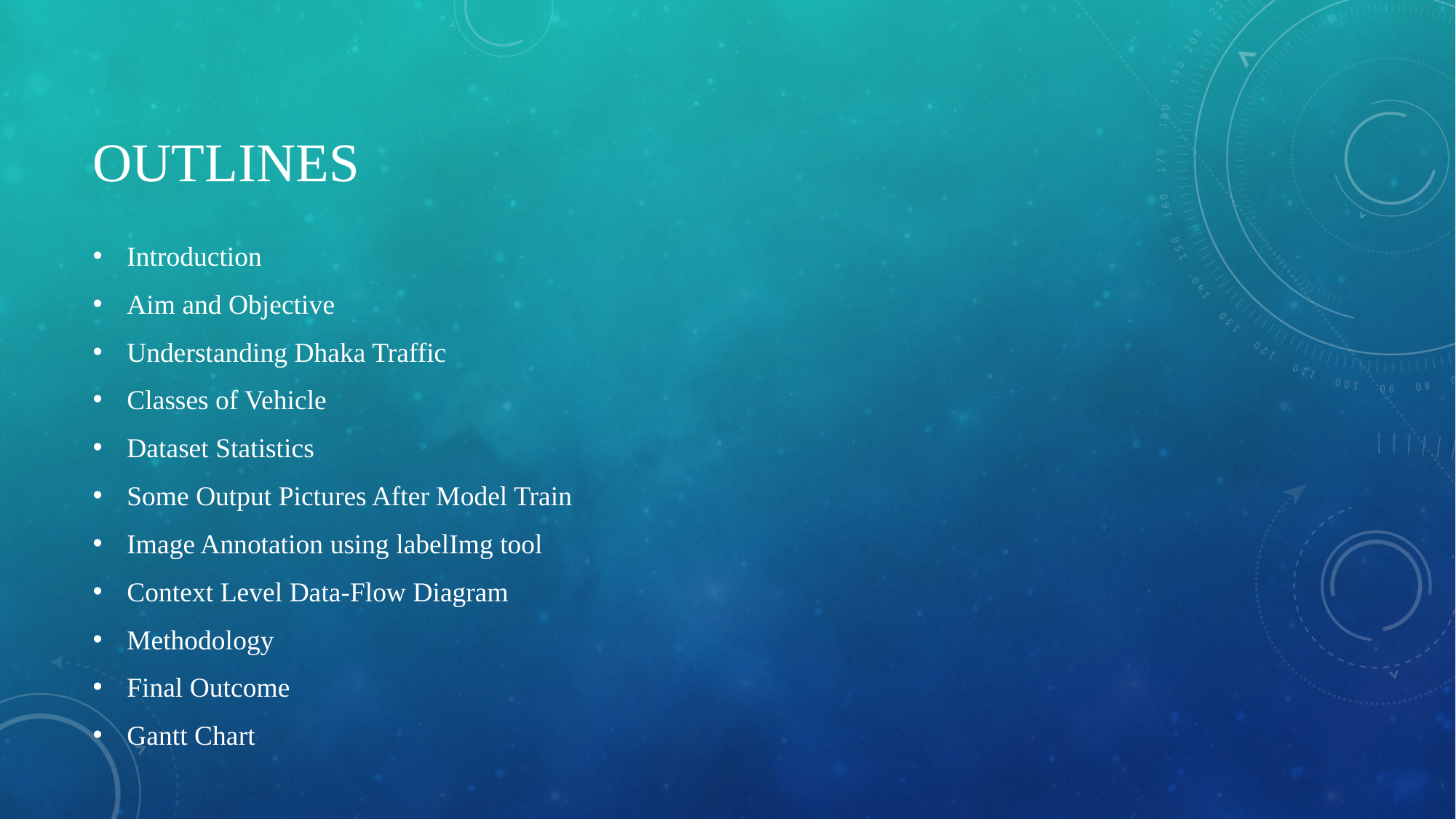

# Outlines
Introduction
Aim and Objective
Understanding Dhaka Traffic
Classes of Vehicle
Dataset Statistics
Some Output Pictures After Model Train
Image Annotation using labelImg tool
Context Level Data-Flow Diagram
Methodology
Final Outcome
Gantt Chart